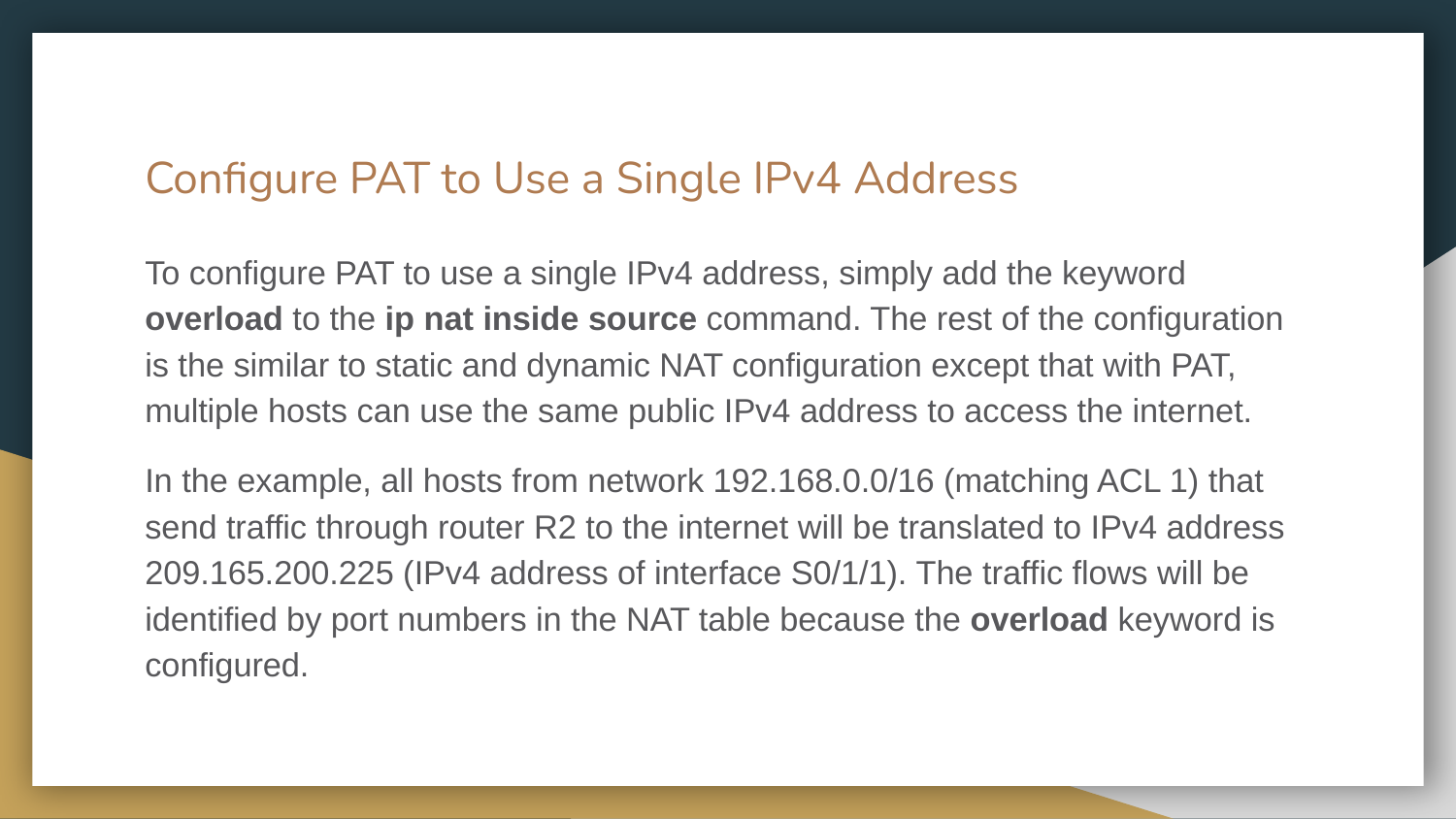

# Configure PAT to Use a Single IPv4 Address
To configure PAT to use a single IPv4 address, simply add the keyword overload to the ip nat inside source command. The rest of the configuration is the similar to static and dynamic NAT configuration except that with PAT, multiple hosts can use the same public IPv4 address to access the internet.
In the example, all hosts from network 192.168.0.0/16 (matching ACL 1) that send traffic through router R2 to the internet will be translated to IPv4 address 209.165.200.225 (IPv4 address of interface S0/1/1). The traffic flows will be identified by port numbers in the NAT table because the overload keyword is configured.